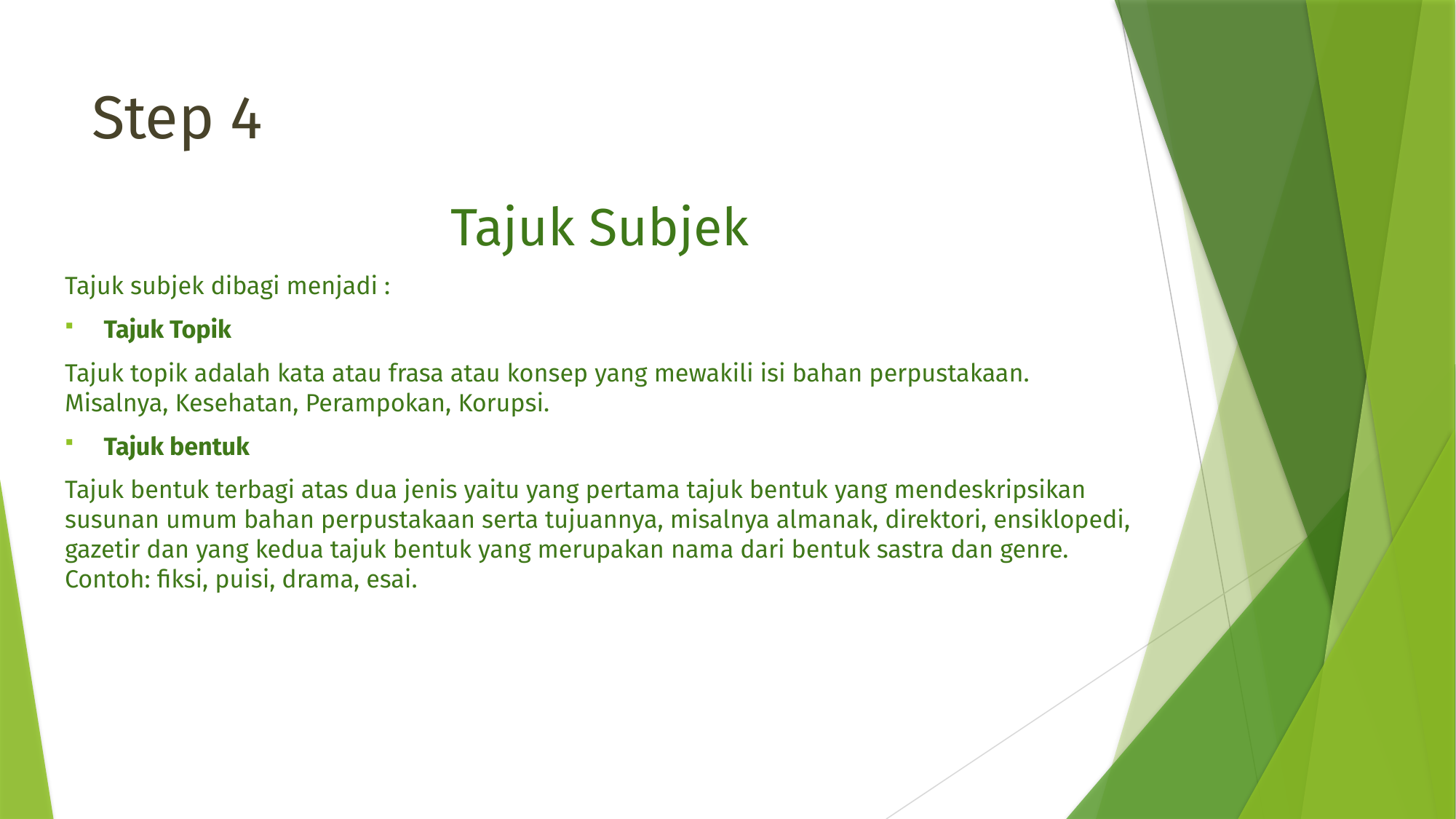

# Step 4
Tajuk Subjek
Tajuk subjek dibagi menjadi :
Tajuk Topik
Tajuk topik adalah kata atau frasa atau konsep yang mewakili isi bahan perpustakaan. Misalnya, Kesehatan, Perampokan, Korupsi.
Tajuk bentuk
Tajuk bentuk terbagi atas dua jenis yaitu yang pertama tajuk bentuk yang mendeskripsikan susunan umum bahan perpustakaan serta tujuannya, misalnya almanak, direktori, ensiklopedi, gazetir dan yang kedua tajuk bentuk yang merupakan nama dari bentuk sastra dan genre. Contoh: fiksi, puisi, drama, esai.